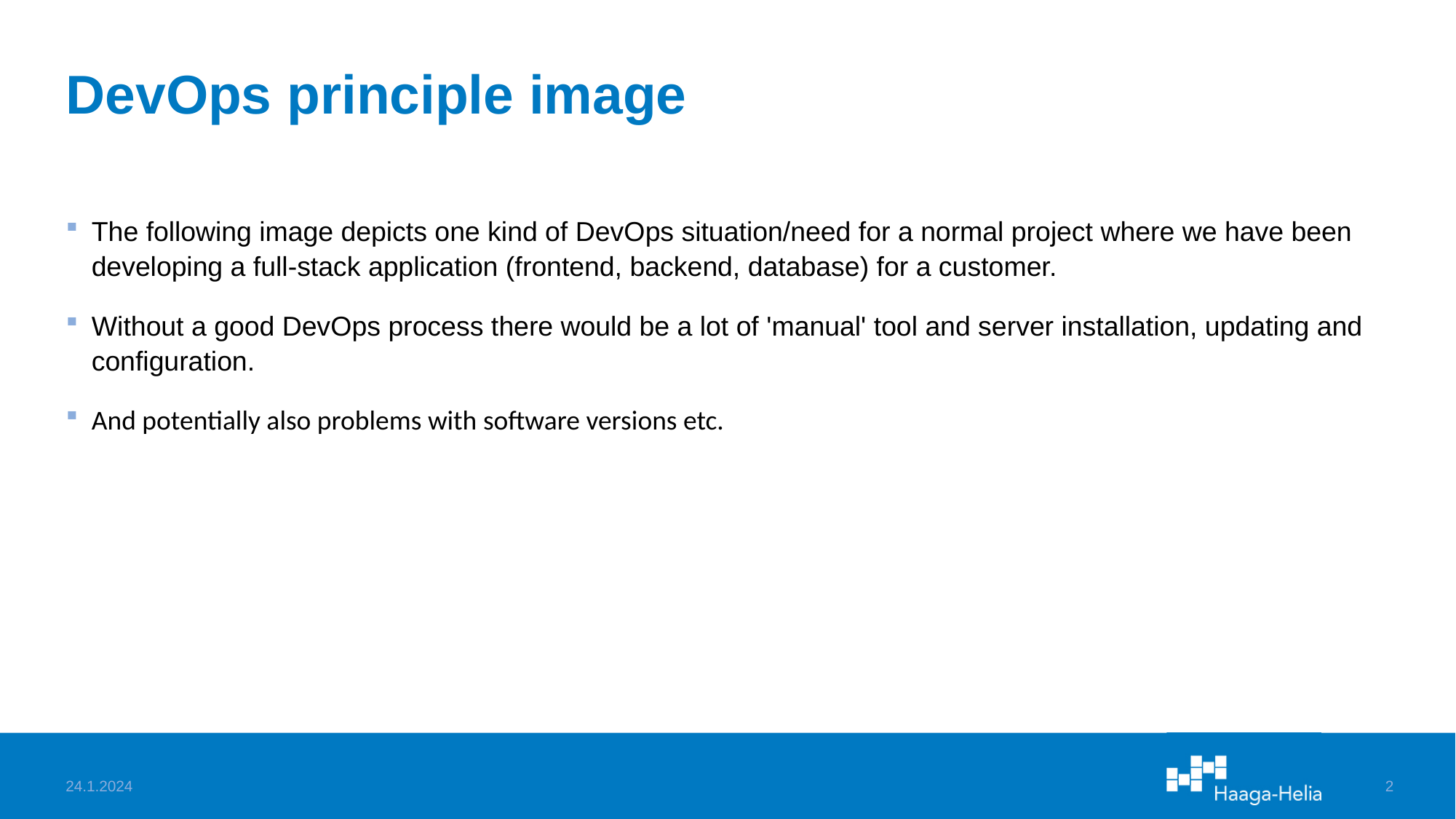

# DevOps principle image
The following image depicts one kind of DevOps situation/need for a normal project where we have been developing a full-stack application (frontend, backend, database) for a customer.
Without a good DevOps process there would be a lot of 'manual' tool and server installation, updating and configuration.
And potentially also problems with software versions etc.
24.1.2024

2